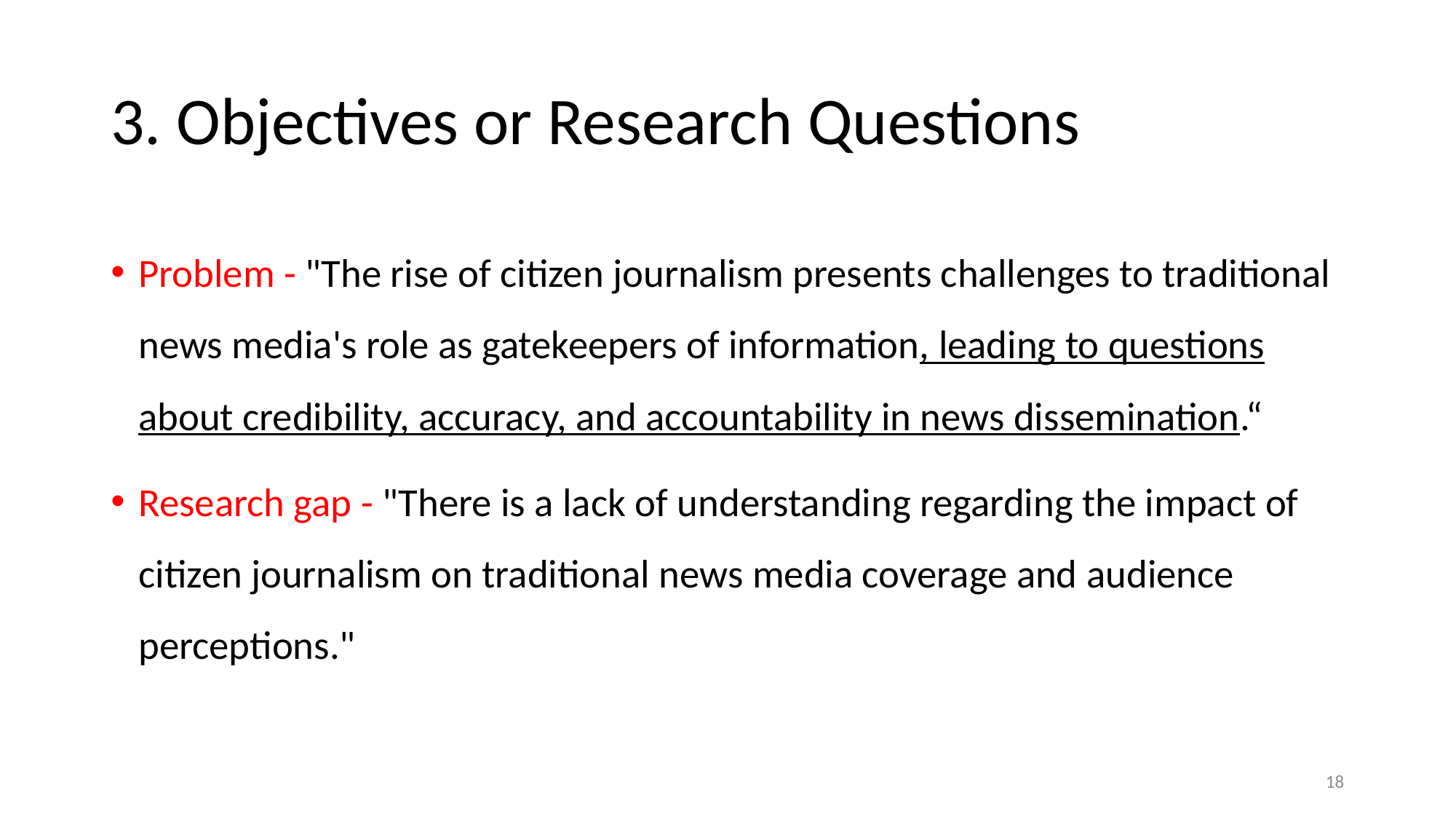

# 3. Objectives or Research Questions
Problem - "The rise of citizen journalism presents challenges to traditional news media's role as gatekeepers of information, leading to questions about credibility, accuracy, and accountability in news dissemination.“
Research gap - "There is a lack of understanding regarding the impact of citizen journalism on traditional news media coverage and audience perceptions."
18